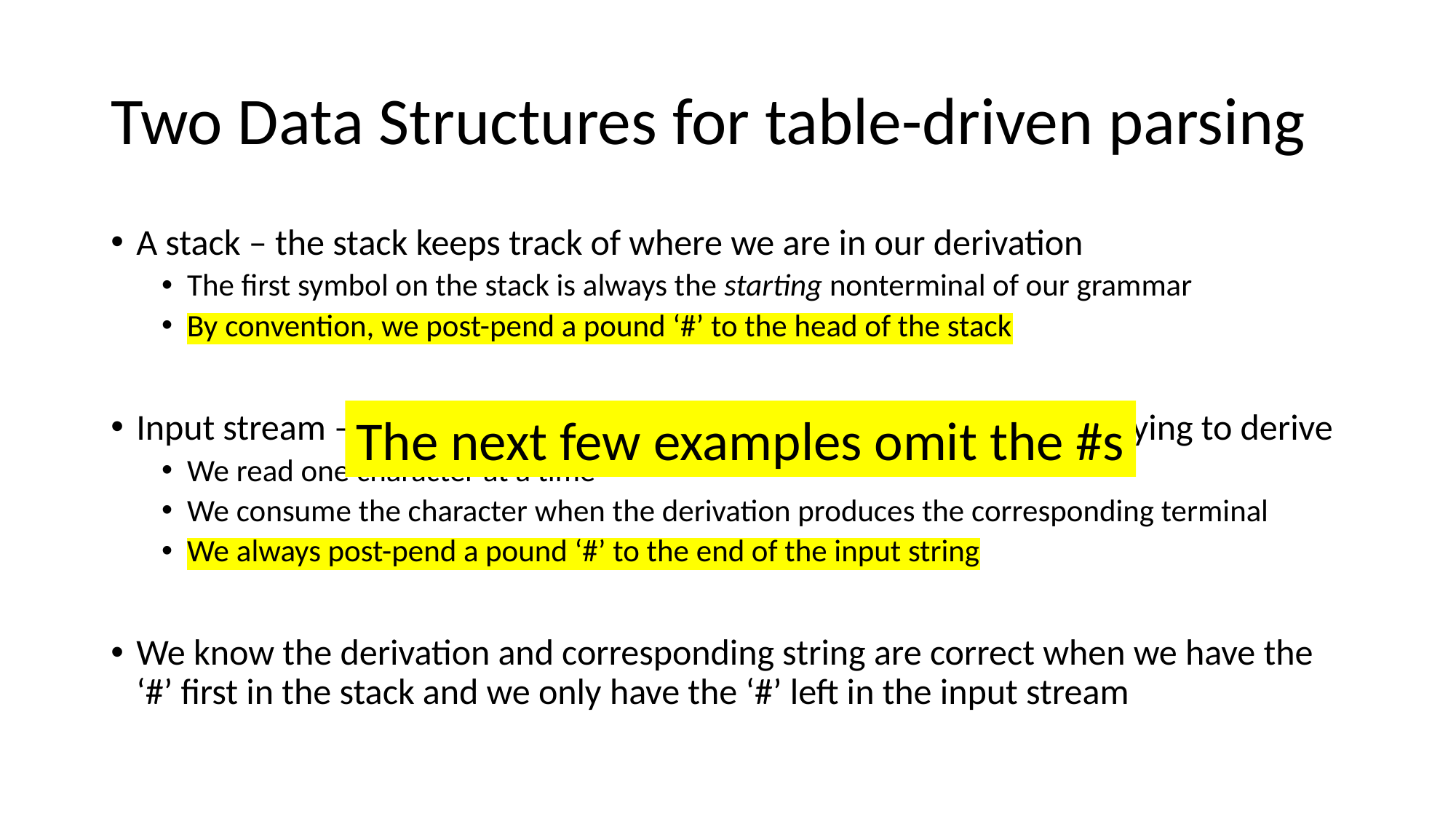

# Two Data Structures for table-driven parsing
A stack – the stack keeps track of where we are in our derivation
The first symbol on the stack is always the starting nonterminal of our grammar
By convention, we post-pend a pound ‘#’ to the head of the stack

Input stream – this contains the input that we will be reading and trying to derive
We read one character at a time
We consume the character when the derivation produces the corresponding terminal
We always post-pend a pound ‘#’ to the end of the input string

We know the derivation and corresponding string are correct when we have the ‘#’ first in the stack and we only have the ‘#’ left in the input stream

The next few examples omit the #s